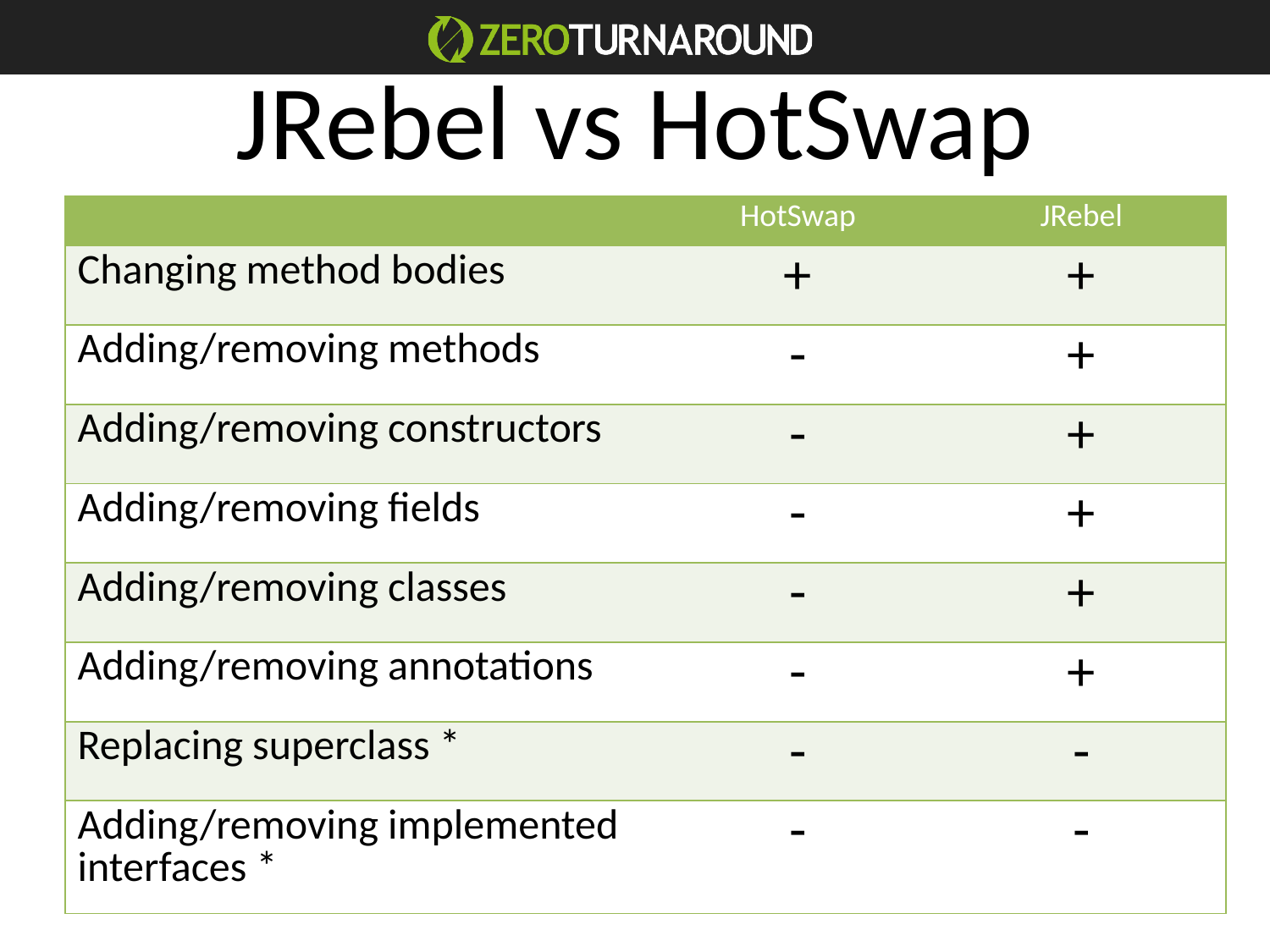

# JRebel vs HotSwap
|  | HotSwap | JRebel |
| --- | --- | --- |
| Changing method bodies | + | + |
| Adding/removing methods | - | + |
| Adding/removing constructors | - | + |
| Adding/removing fields | - | + |
| Adding/removing classes | - | + |
| Adding/removing annotations | - | + |
| Replacing superclass \* | - | - |
| Adding/removing implemented interfaces \* | - | - |